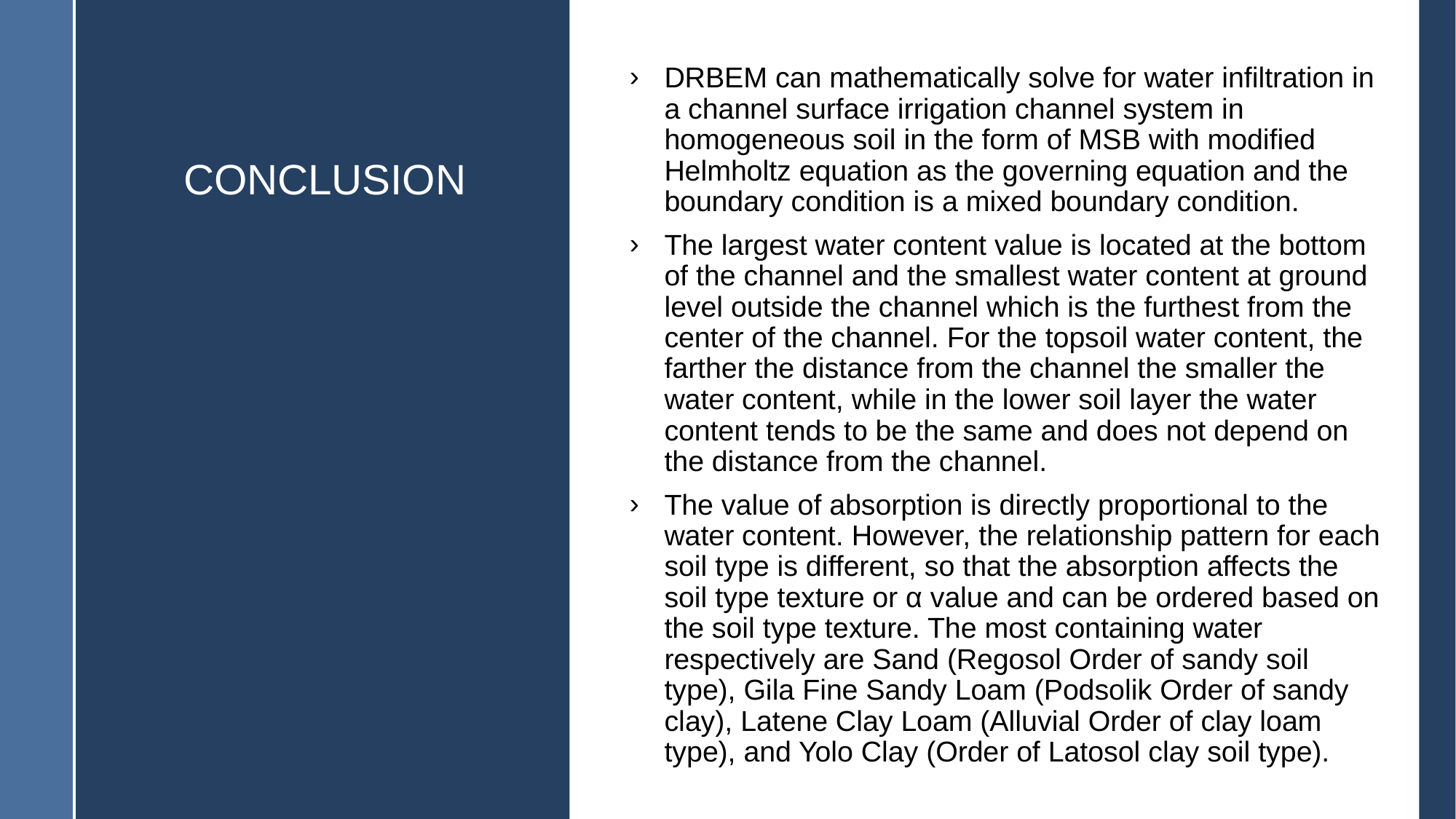

# CONCLUSION
DRBEM can mathematically solve for water infiltration in a channel surface irrigation channel system in homogeneous soil in the form of MSB with modified Helmholtz equation as the governing equation and the boundary condition is a mixed boundary condition.
The largest water content value is located at the bottom of the channel and the smallest water content at ground level outside the channel which is the furthest from the center of the channel. For the topsoil water content, the farther the distance from the channel the smaller the water content, while in the lower soil layer the water content tends to be the same and does not depend on the distance from the channel.
The value of absorption is directly proportional to the water content. However, the relationship pattern for each soil type is different, so that the absorption affects the soil type texture or α value and can be ordered based on the soil type texture. The most containing water respectively are Sand (Regosol Order of sandy soil type), Gila Fine Sandy Loam (Podsolik Order of sandy clay), Latene Clay Loam (Alluvial Order of clay loam type), and Yolo Clay (Order of Latosol clay soil type).